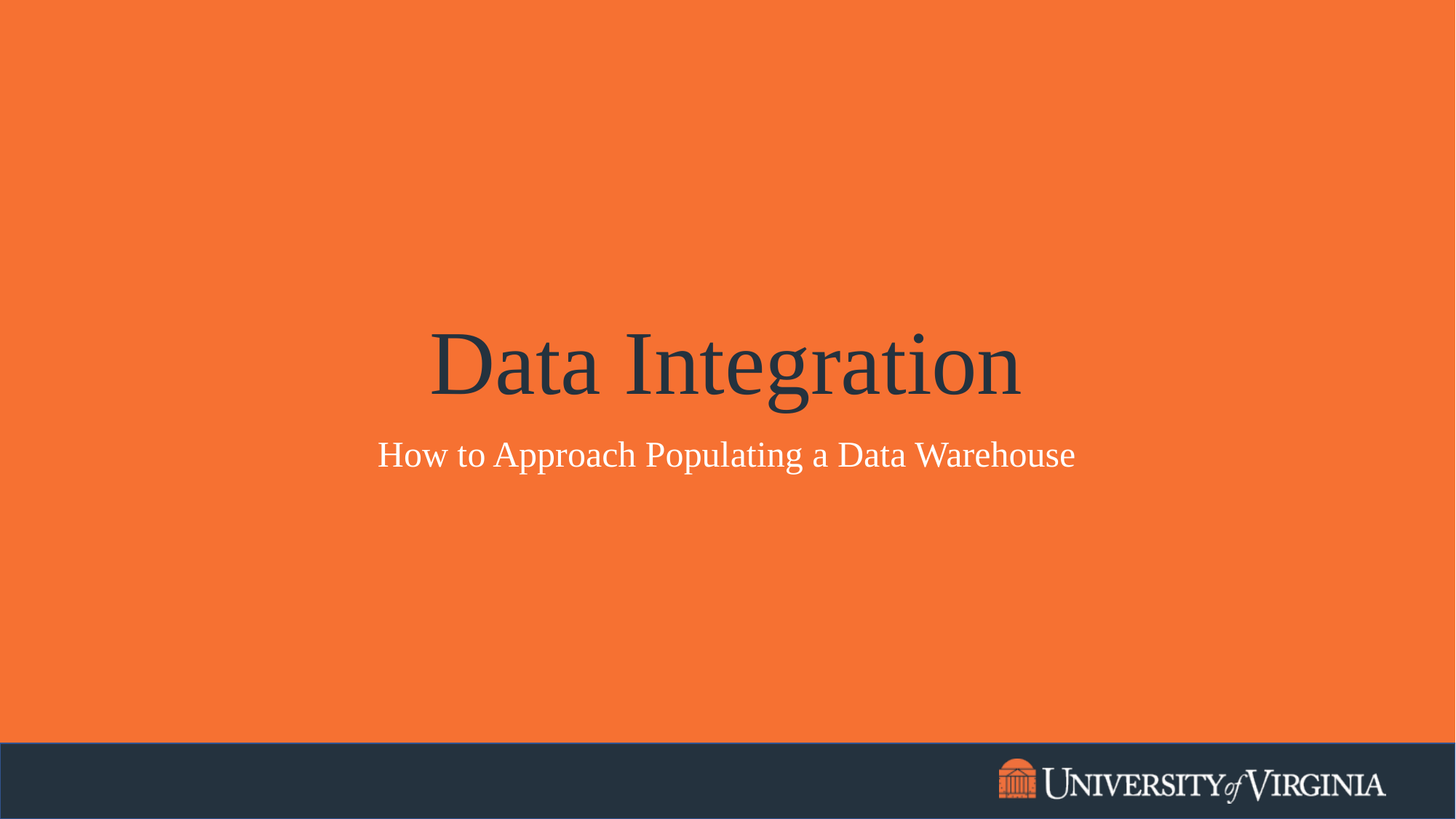

# Data Integration
How to Approach Populating a Data Warehouse